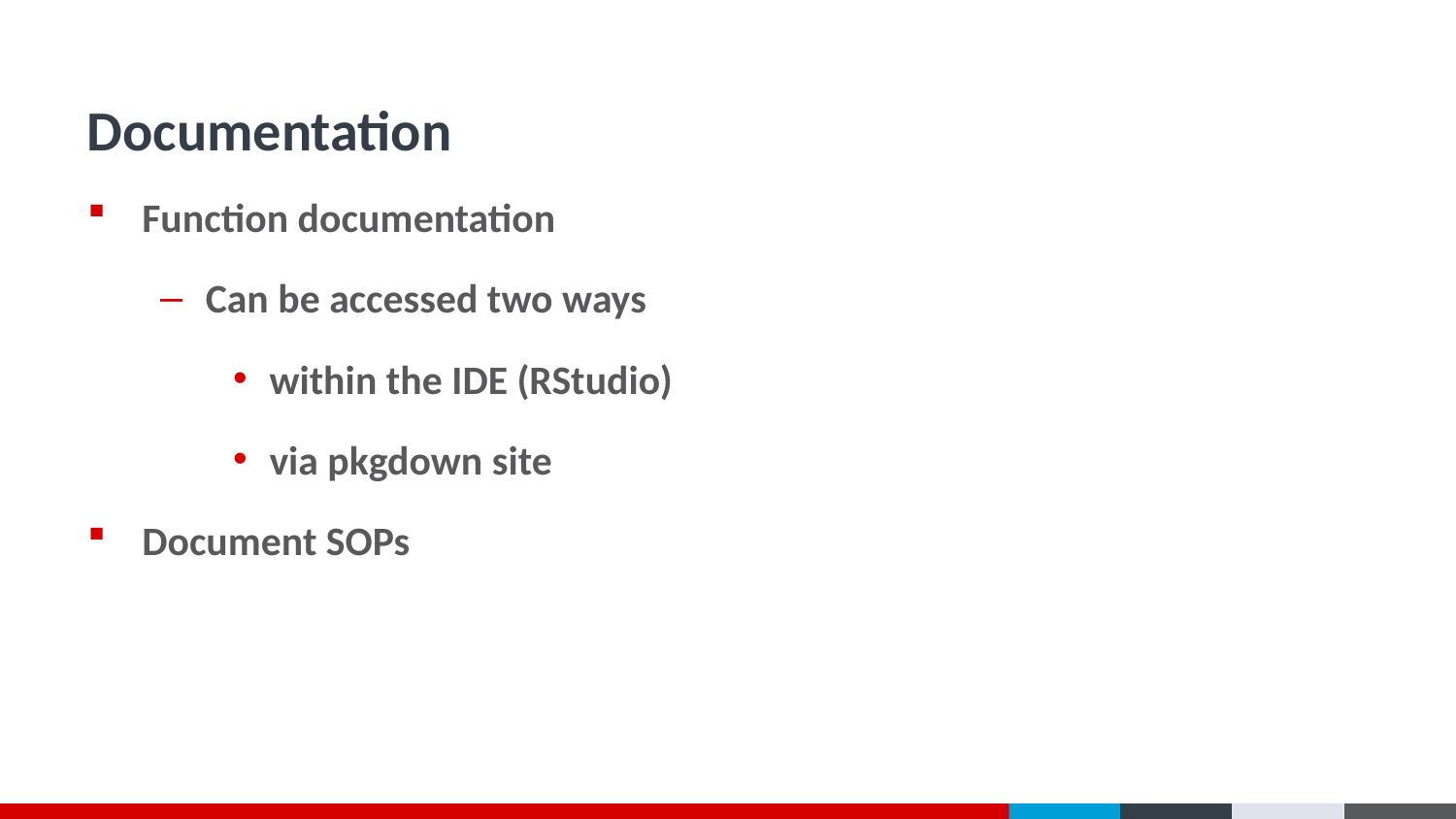

# Documentation
Function documentation
Can be accessed two ways
within the IDE (RStudio)
via pkgdown site
Document SOPs